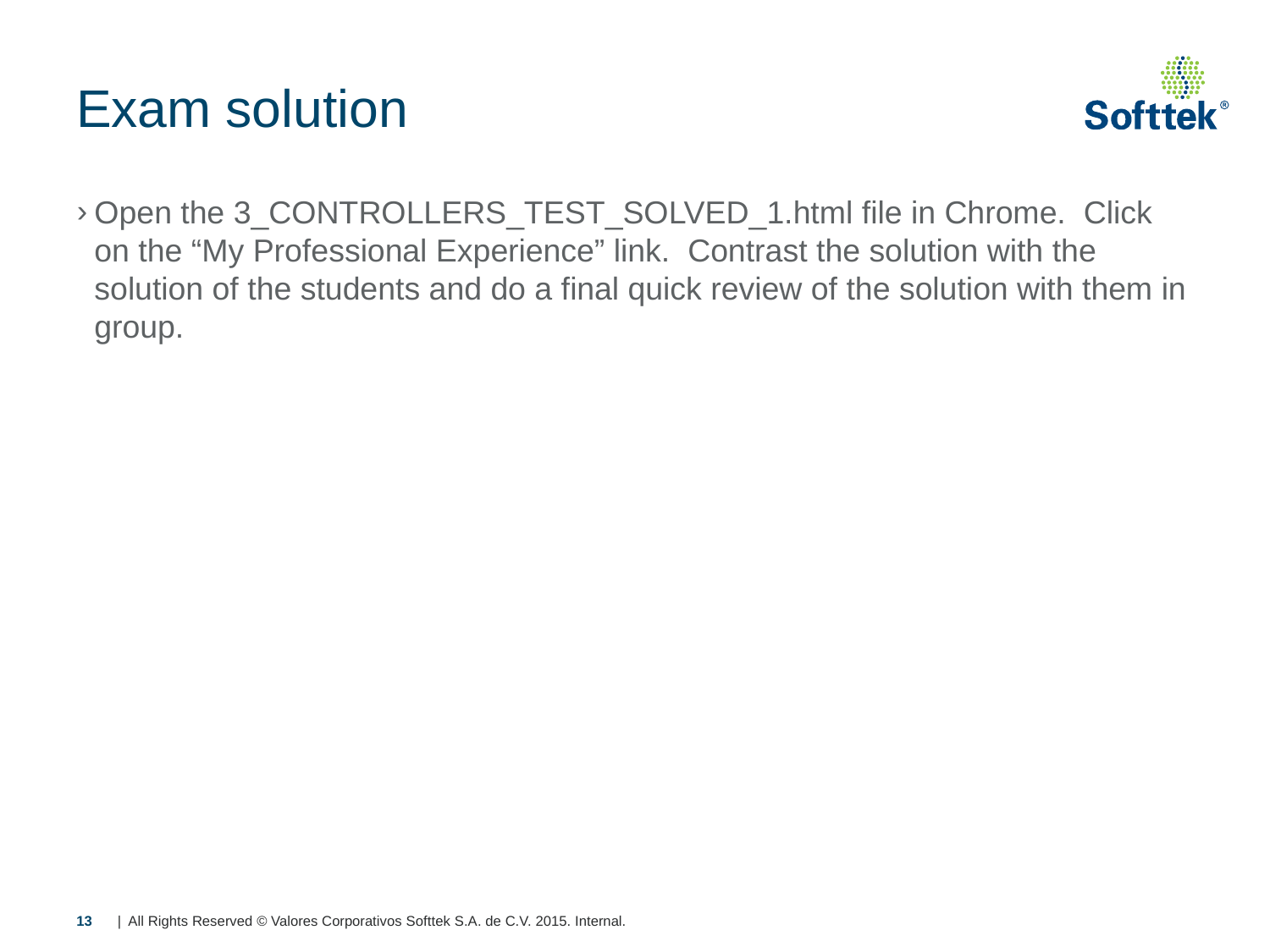

# Exam solution
Open the 3_CONTROLLERS_TEST_SOLVED_1.html file in Chrome.  Click on the “My Professional Experience” link.  Contrast the solution with the solution of the students and do a final quick review of the solution with them in group.
13